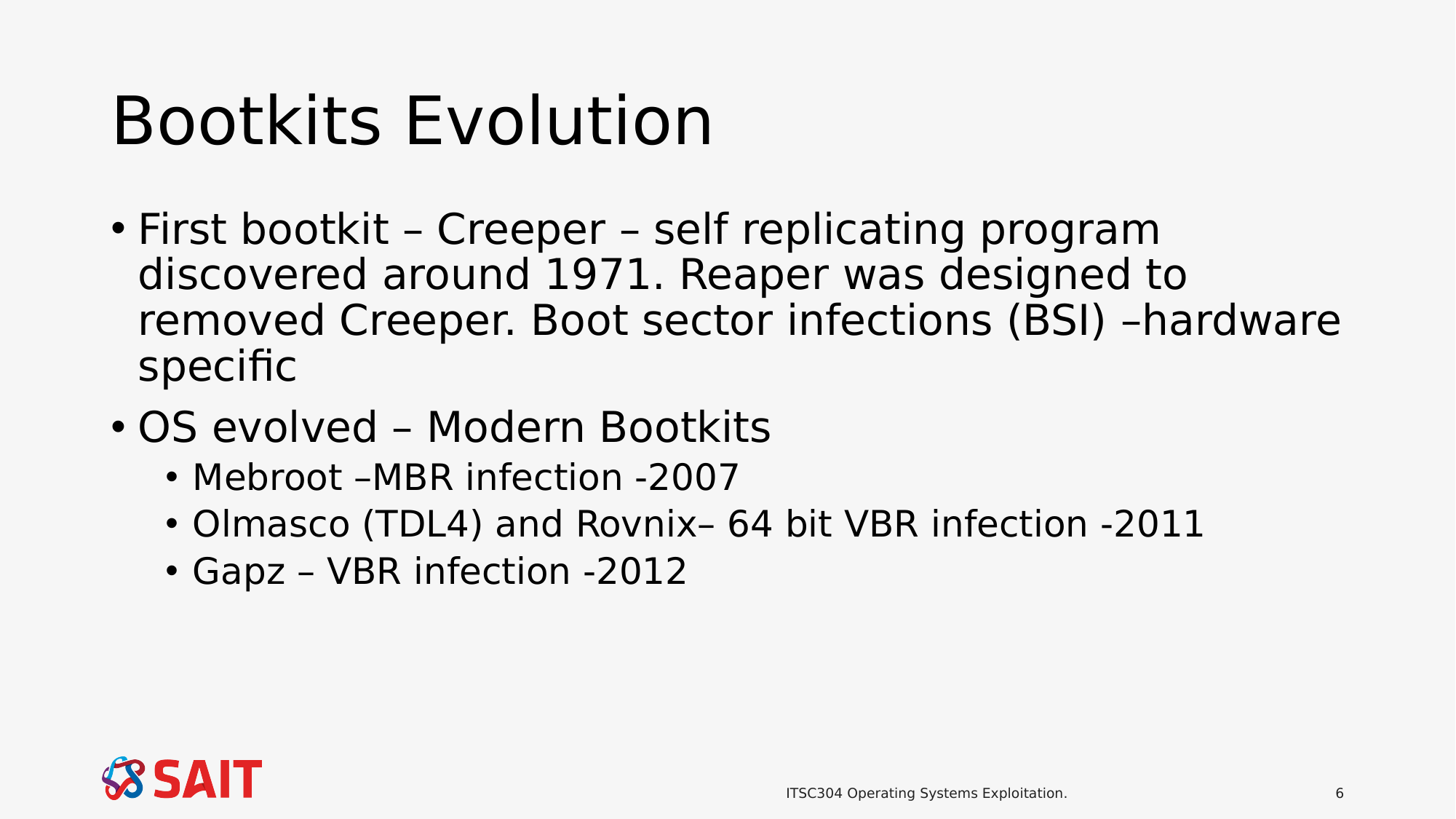

# Bootkits Evolution
First bootkit – Creeper – self replicating program discovered around 1971. Reaper was designed to removed Creeper. Boot sector infections (BSI) –hardware specific
OS evolved – Modern Bootkits
Mebroot –MBR infection -2007
Olmasco (TDL4) and Rovnix– 64 bit VBR infection -2011
Gapz – VBR infection -2012

ITSC304 Operating Systems Exploitation.
6